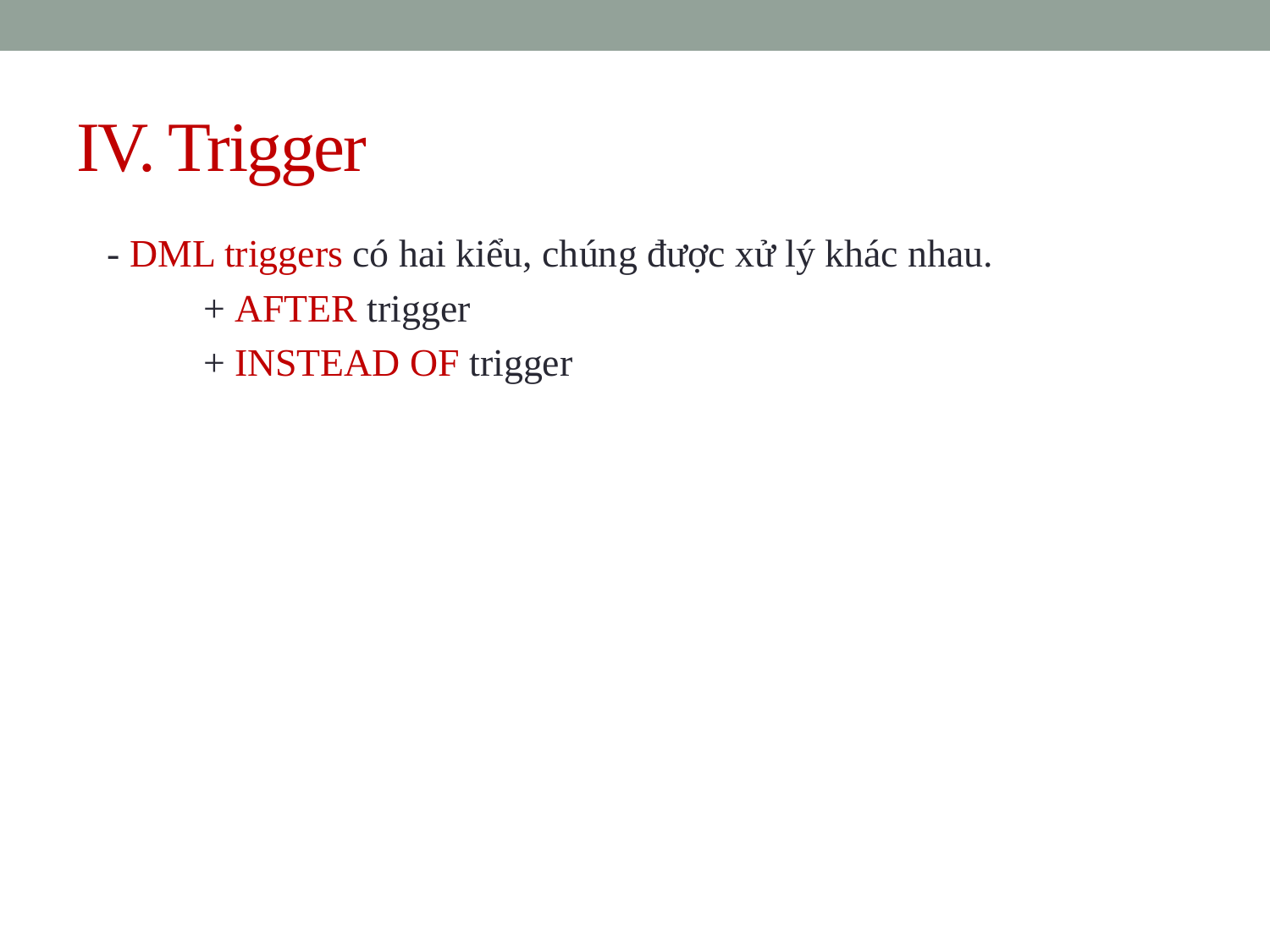

# IV. Trigger
- DML triggers có hai kiểu, chúng được xử lý khác nhau.
	+ AFTER trigger
	+ INSTEAD OF trigger